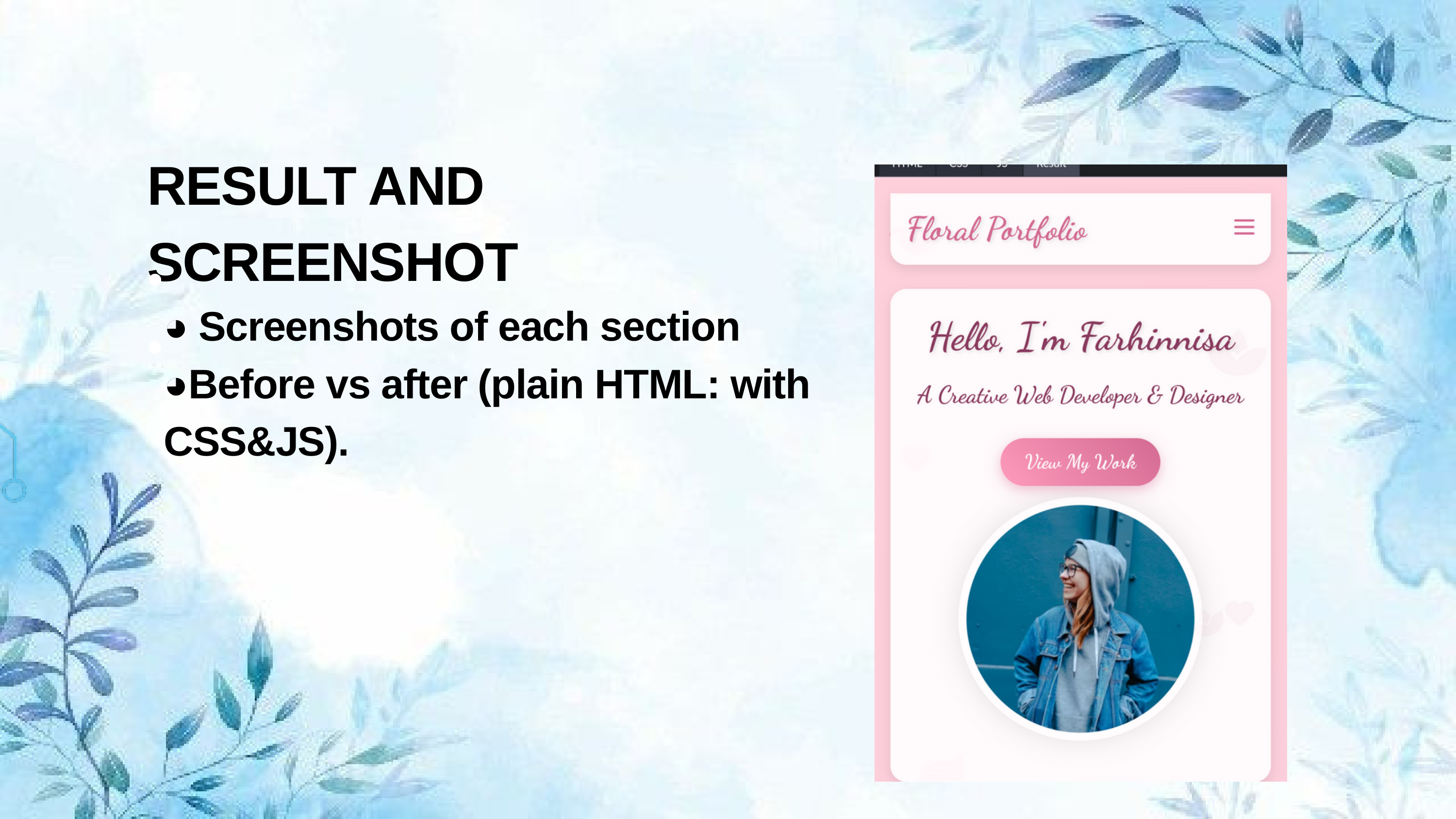

RESULT AND SCREENSHOT

• •
⁠◕⁠ Screenshots of each section
◕Before vs after (plain HTML: with CSS&JS).